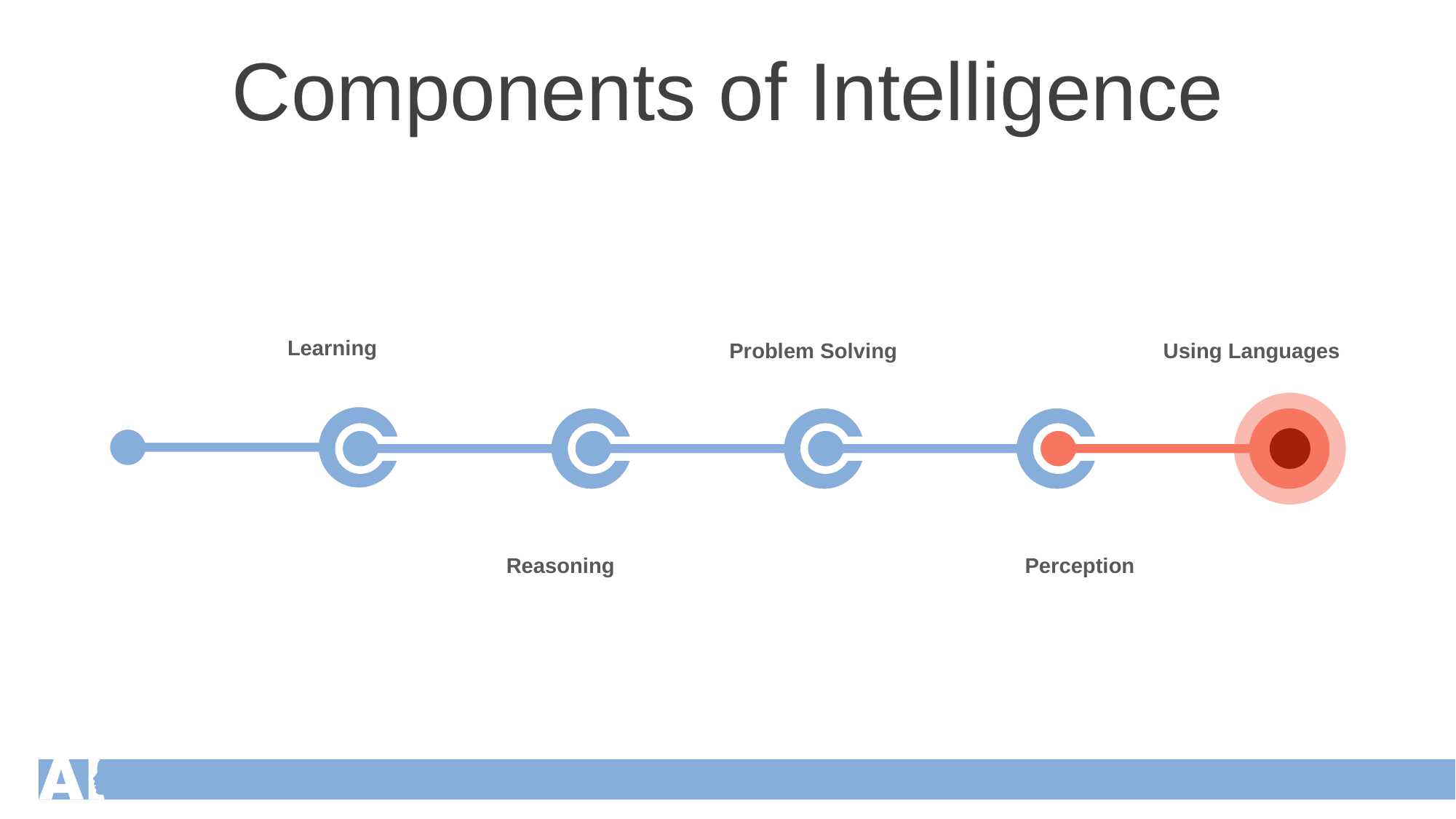

Components of Intelligence
Learning
Problem Solving
Using Languages

Perception
Reasoning